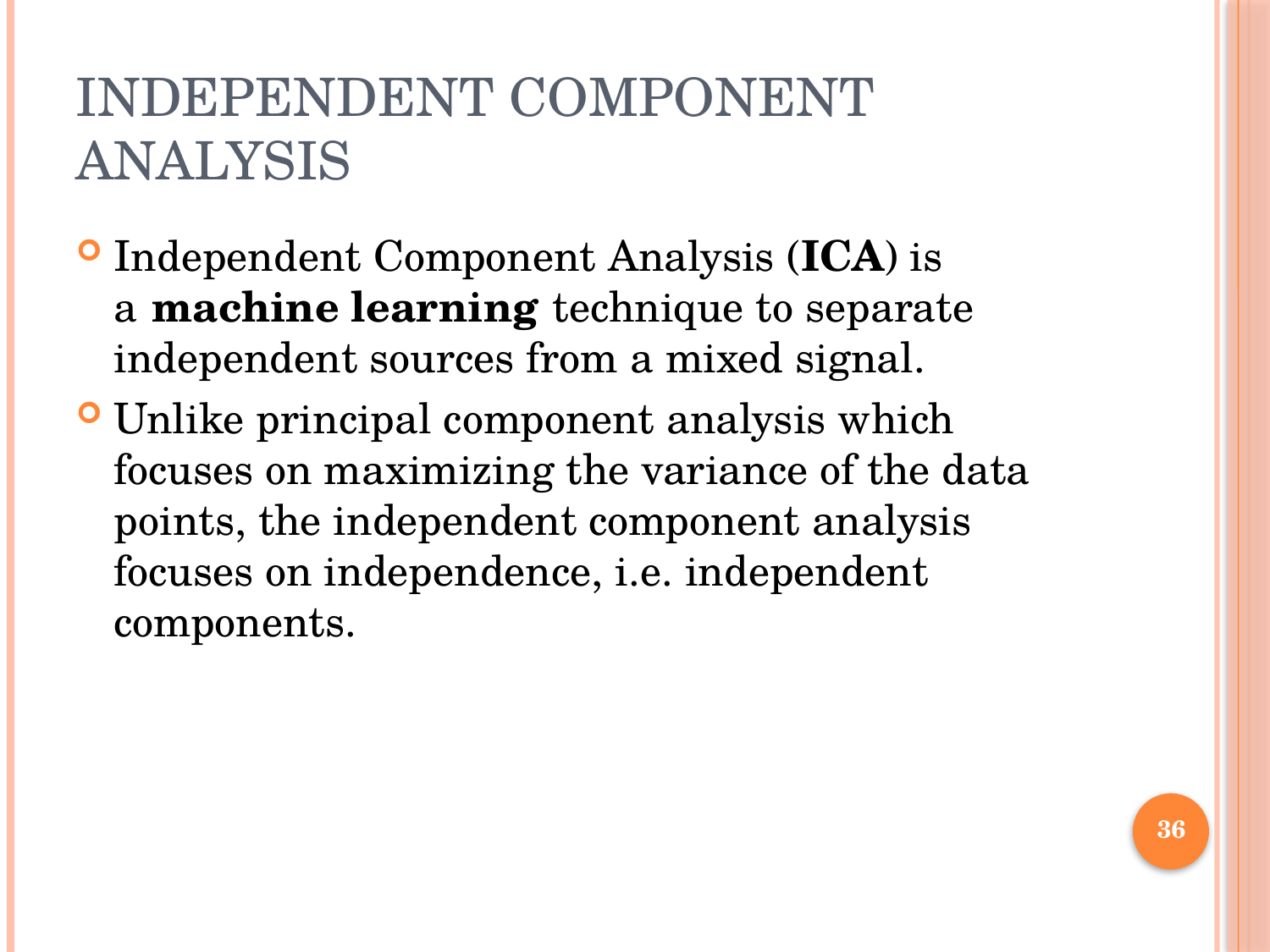

# Independent Component Analysis
Independent Component Analysis (ICA) is a machine learning technique to separate independent sources from a mixed signal.
Unlike principal component analysis which focuses on maximizing the variance of the data points, the independent component analysis focuses on independence, i.e. independent components.
36